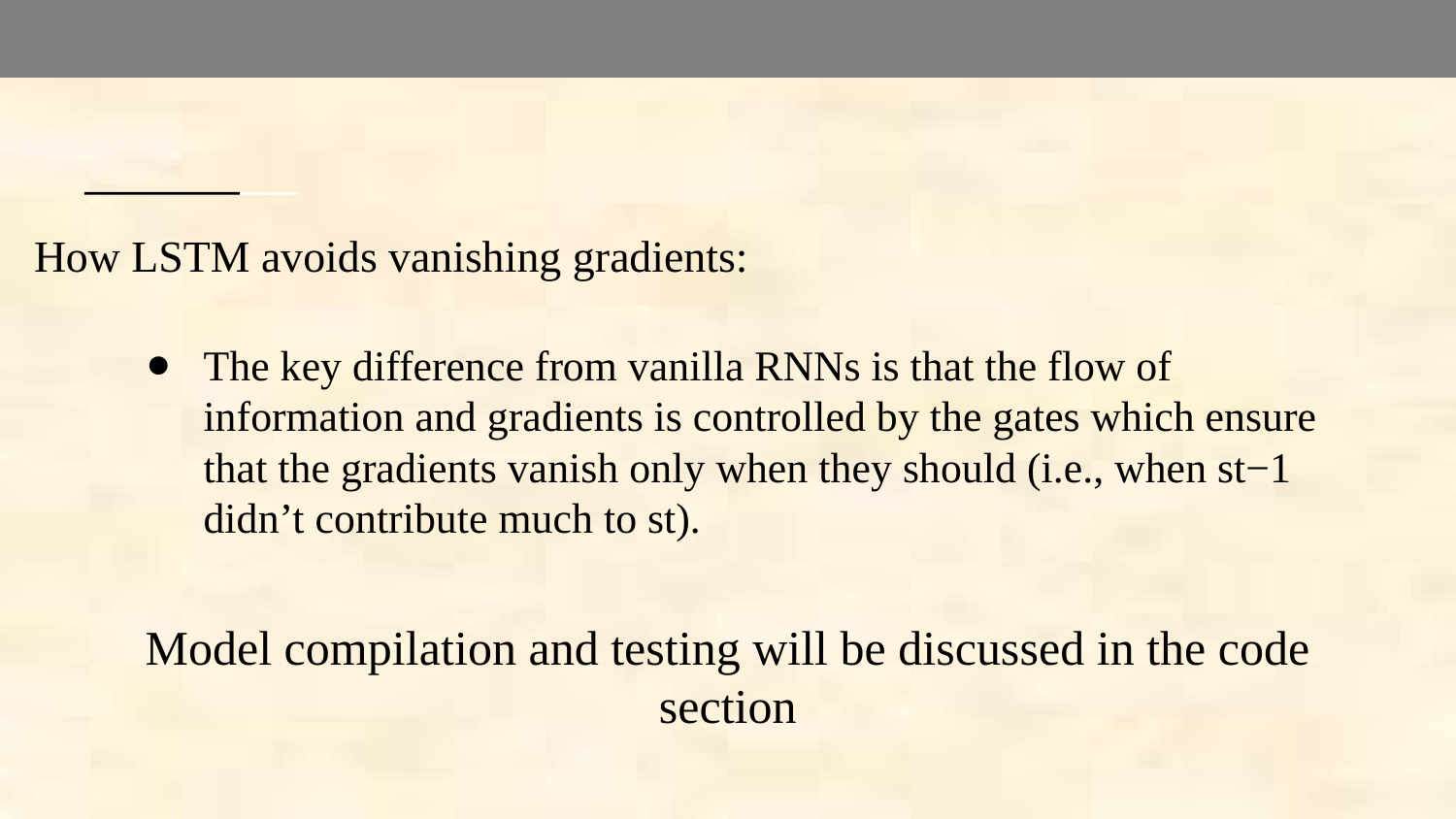

# How LSTM avoids vanishing gradients:
The key difference from vanilla RNNs is that the flow of information and gradients is controlled by the gates which ensure that the gradients vanish only when they should (i.e., when st−1 didn’t contribute much to st).
Model compilation and testing will be discussed in the code section